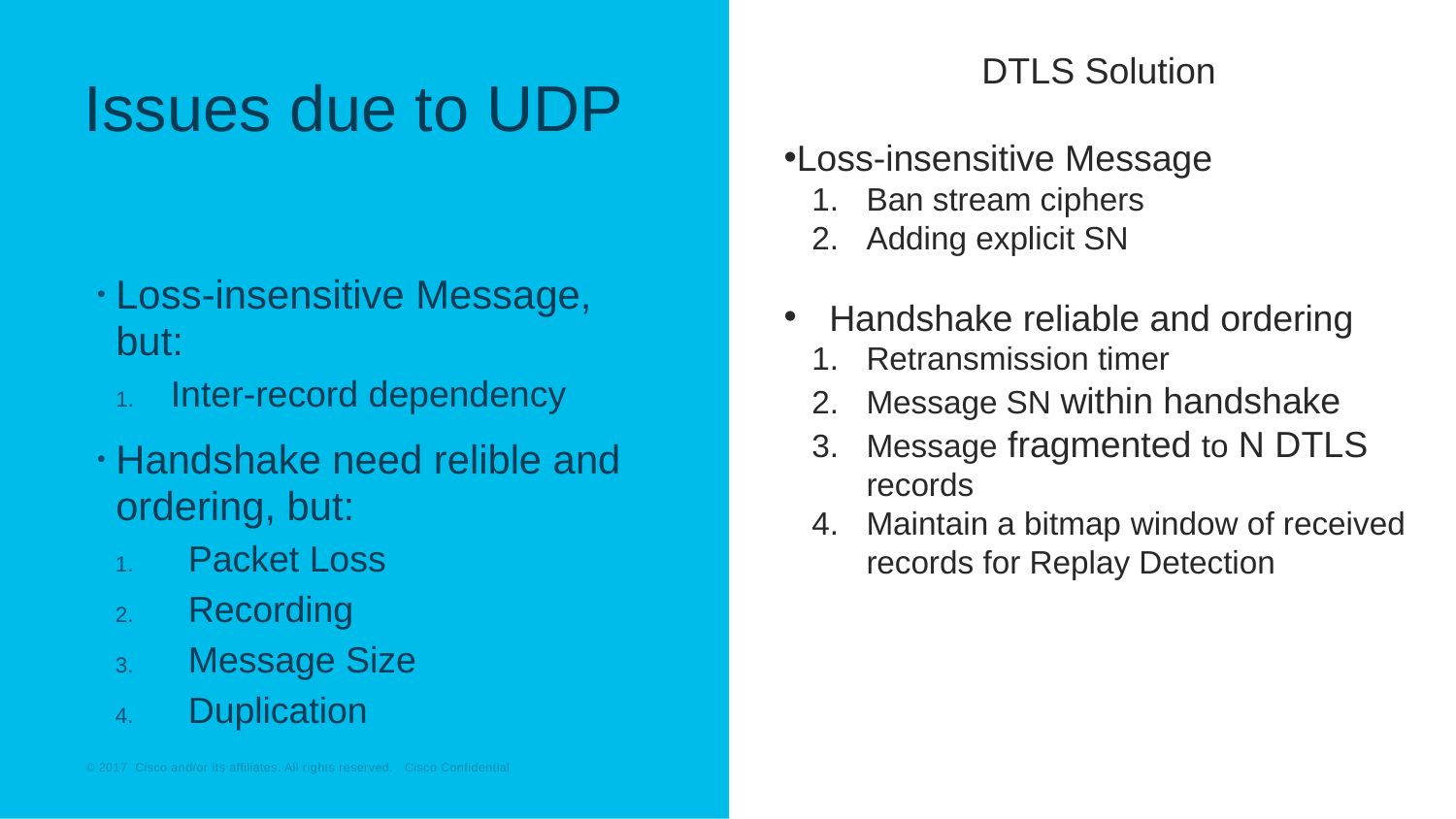

DTLS Solution

Loss-insensitive Message
Ban stream ciphers
Adding explicit SN

Handshake reliable and ordering
Retransmission timer
Message SN within handshake
Message fragmented to N DTLS records
Maintain a bitmap window of received records for Replay Detection

# Issues due to UDP
Loss-insensitive Message, but:
Inter-record dependency
Handshake need relible and ordering, but:
Packet Loss
Recording
Message Size
Duplication